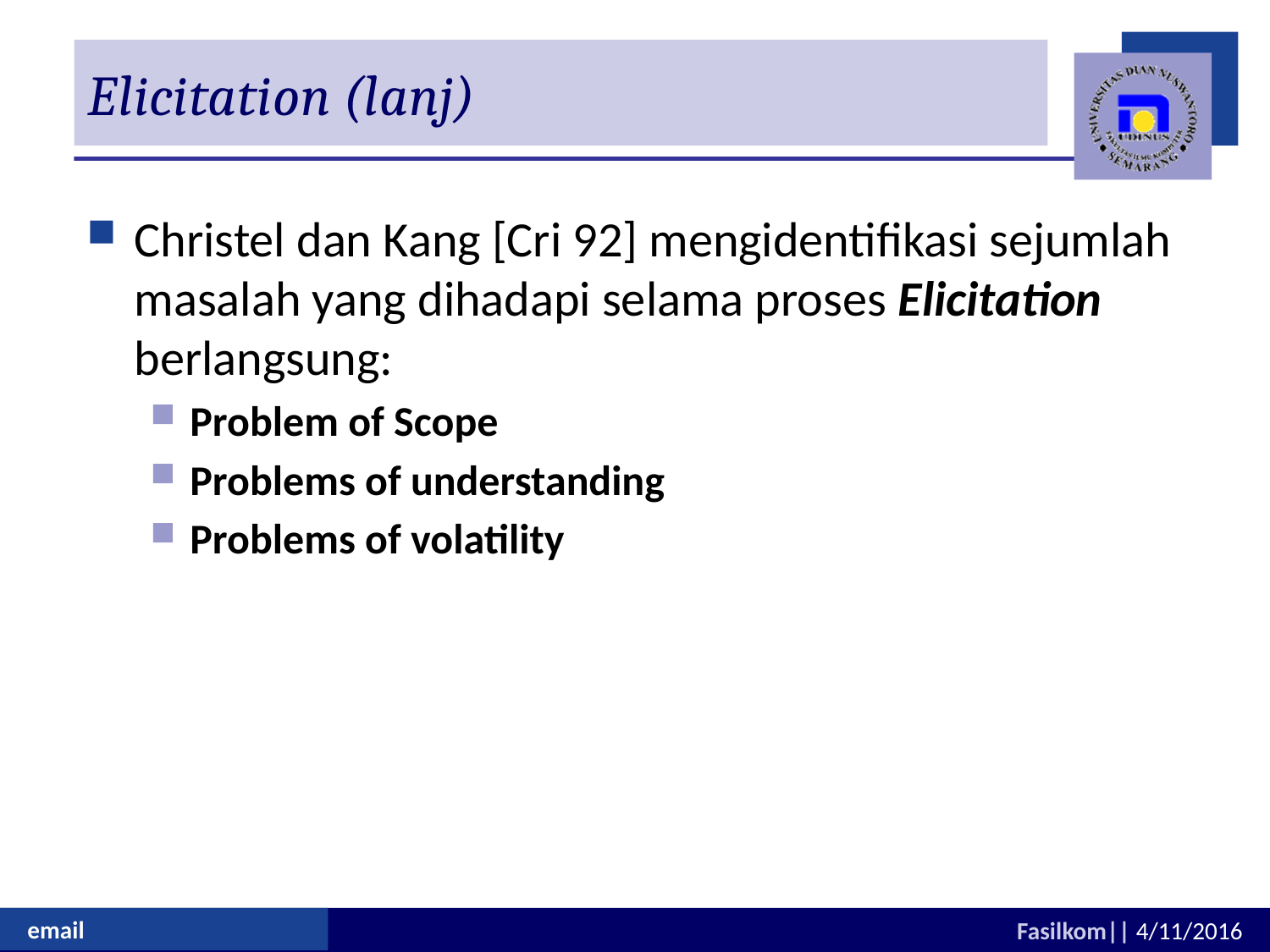

# Elicitation (lanj)
Christel dan Kang [Cri 92] mengidentifikasi sejumlah masalah yang dihadapi selama proses Elicitation berlangsung:
Problem of Scope
Problems of understanding
Problems of volatility